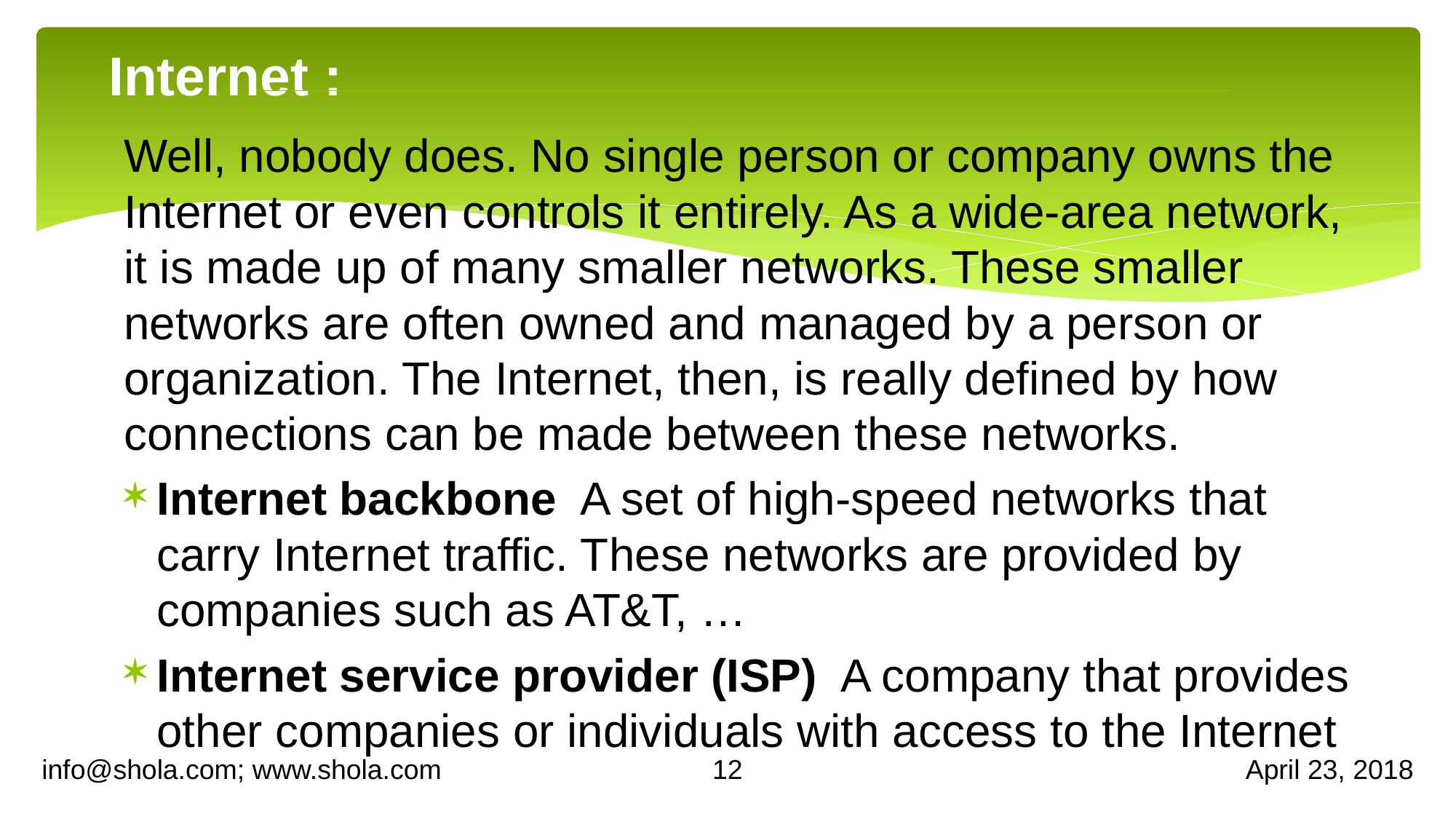

# Internet :
Well, nobody does. No single person or company owns the Internet or even controls it entirely. As a wide-area network, it is made up of many smaller networks. These smaller networks are often owned and managed by a person or organization. The Internet, then, is really defined by how connections can be made between these networks.
Internet backbone  A set of high-speed networks that carry Internet traffic. These networks are provided by companies such as AT&T, …
Internet service provider (ISP)  A company that provides other companies or individuals with access to the Internet

12
info@shola.com; www.shola.com
April 23, 2018